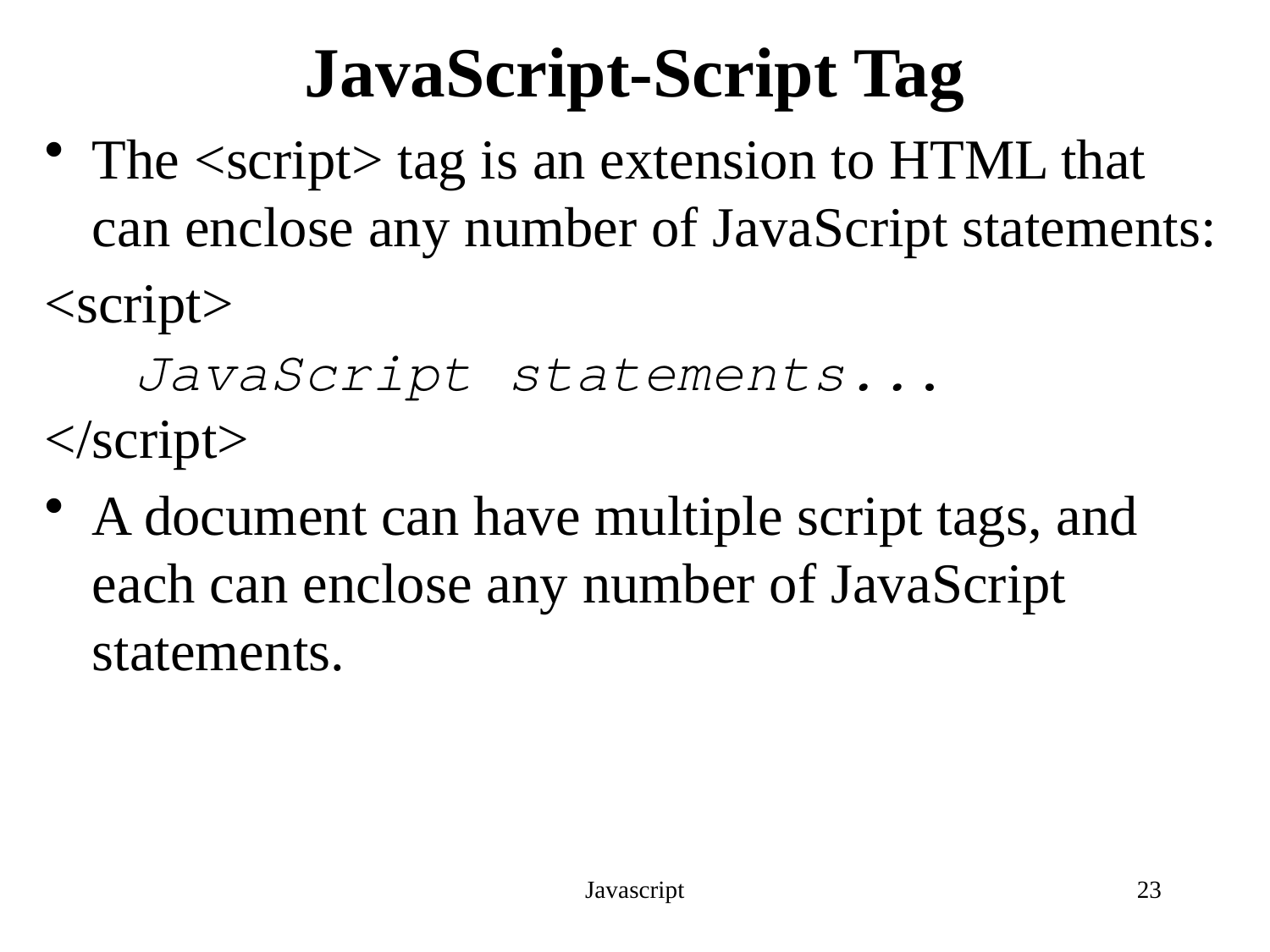

# JavaScript-Script Tag
The <script> tag is an extension to HTML that can enclose any number of JavaScript statements:
<script>
   JavaScript statements...
</script>
A document can have multiple script tags, and each can enclose any number of JavaScript statements.
Javascript
23